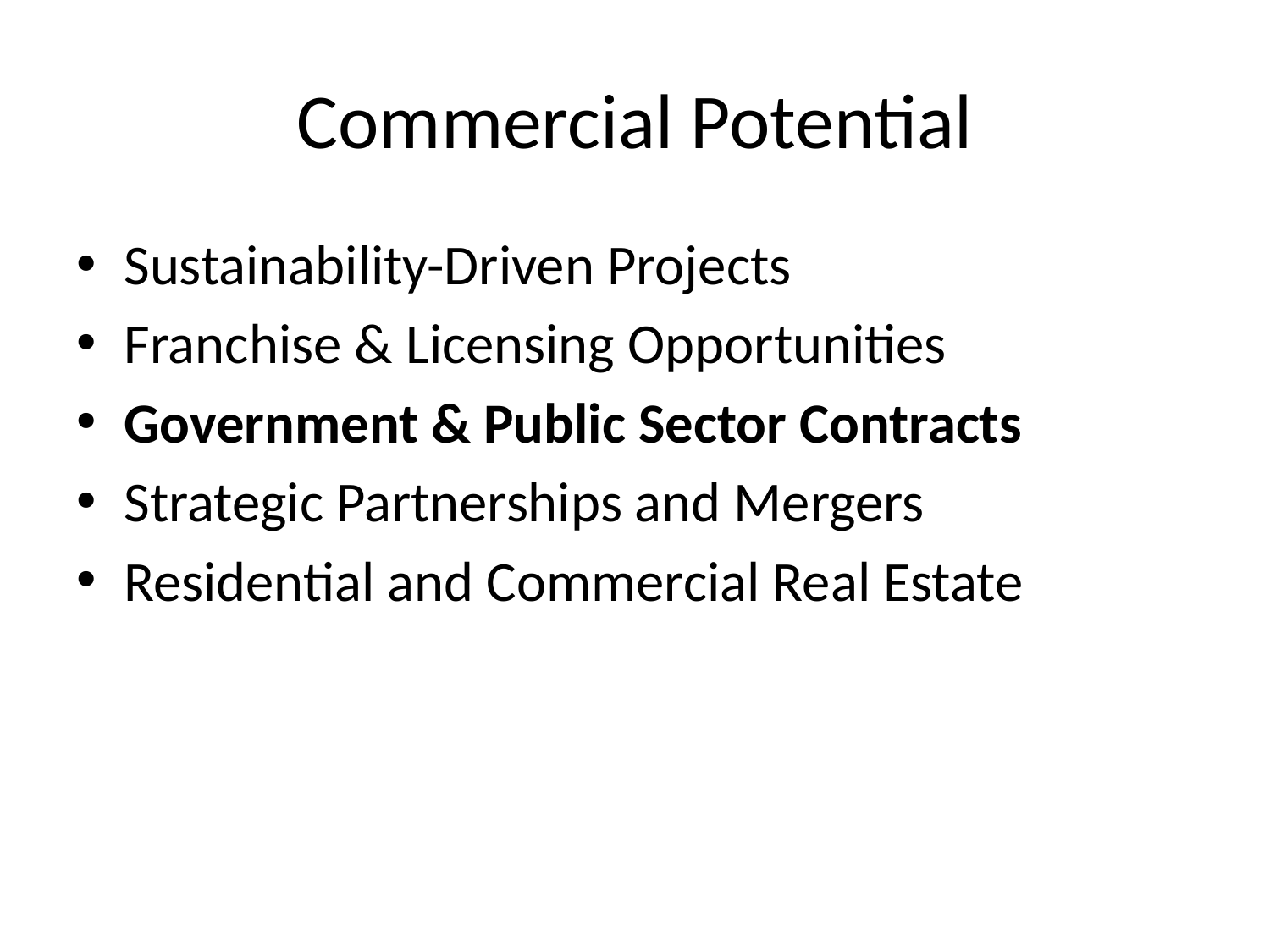

# Commercial Potential
Sustainability-Driven Projects
Franchise & Licensing Opportunities
Government & Public Sector Contracts
Strategic Partnerships and Mergers
Residential and Commercial Real Estate